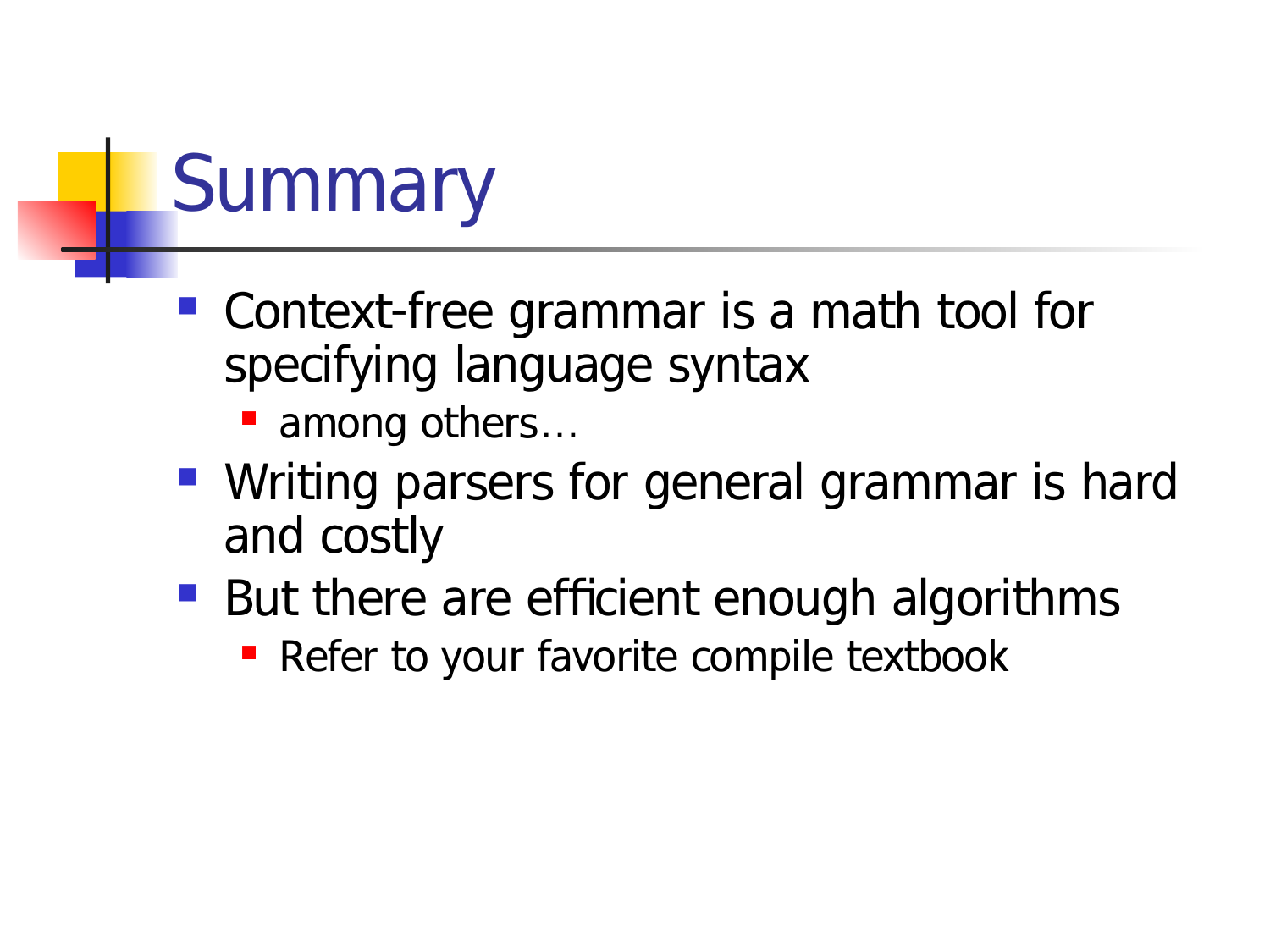

# Summary
Context-free grammar is a math tool for specifying language syntax
among others…
Writing parsers for general grammar is hard and costly
But there are efficient enough algorithms
Refer to your favorite compile textbook